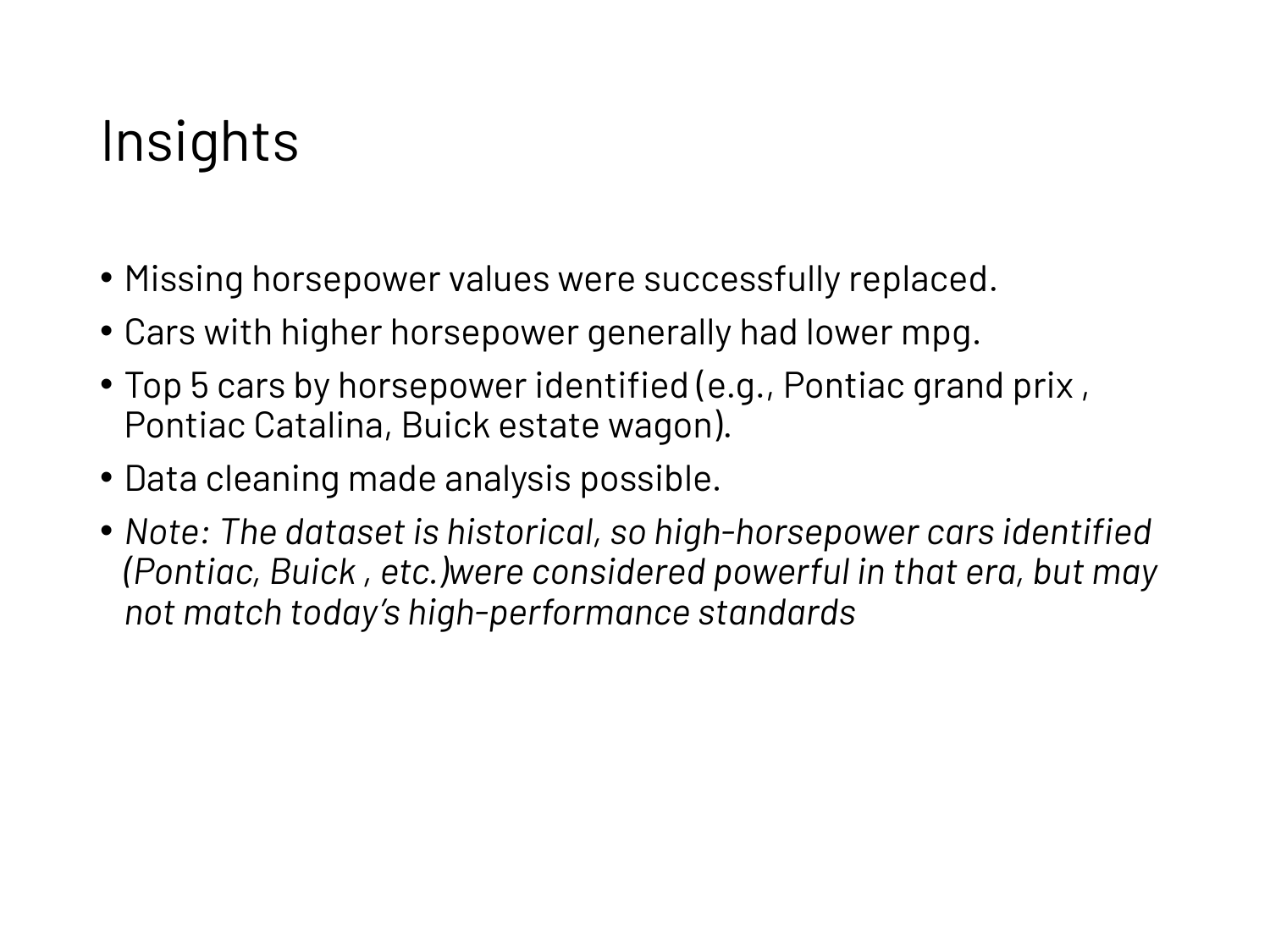

# Insights
Missing horsepower values were successfully replaced.
Cars with higher horsepower generally had lower mpg.
Top 5 cars by horsepower identified (e.g., Pontiac grand prix , Pontiac Catalina, Buick estate wagon).
Data cleaning made analysis possible.
Note: The dataset is historical, so high-horsepower cars identified (Pontiac, Buick , etc.)were considered powerful in that era, but may not match today’s high-performance standards